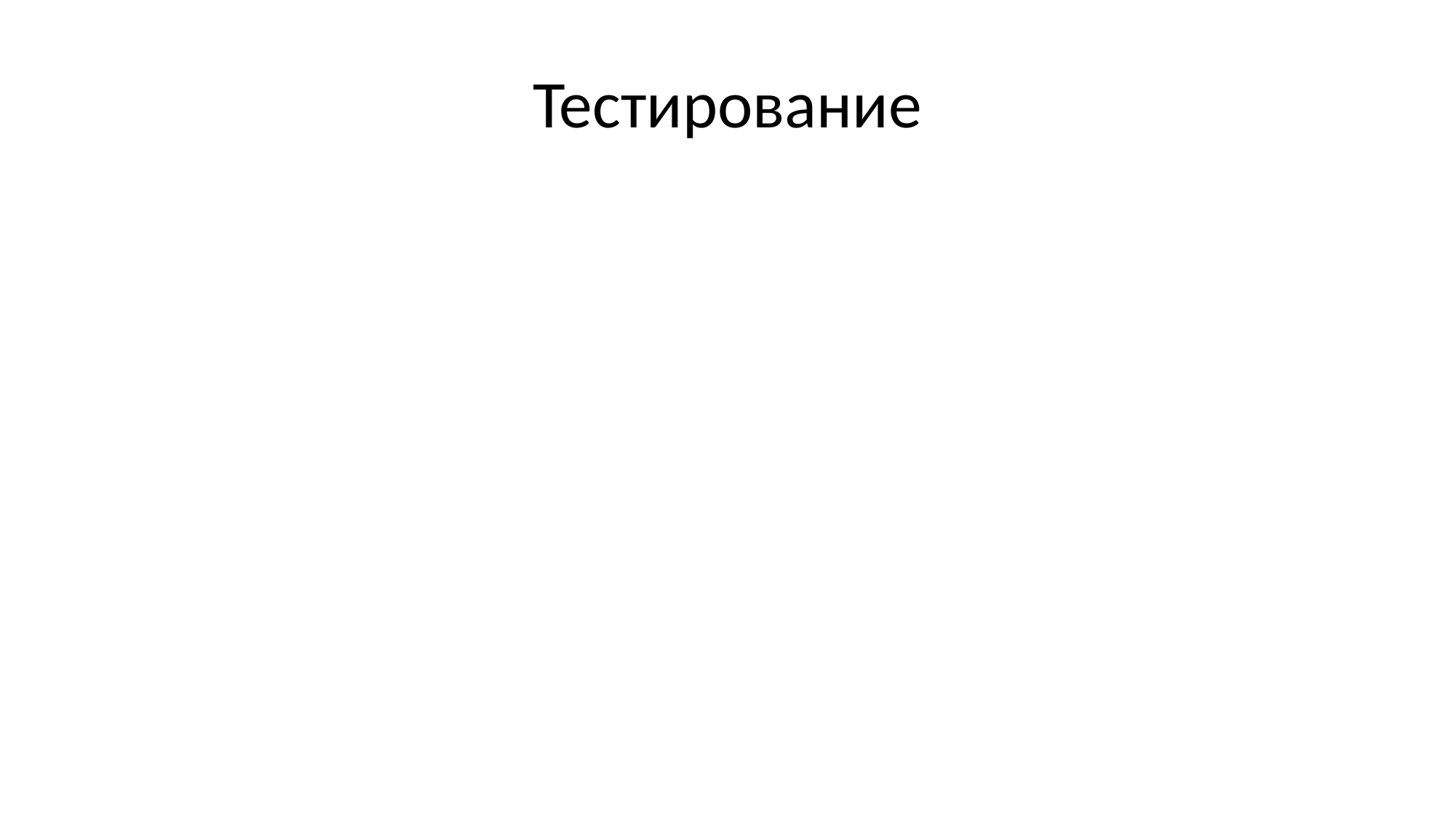

# Тестирование
Тестирование – это обнаружение ошибок, вносимых в программу в процессе изменений
Юнит
Интеграционное
Нагрузочное
Производительности